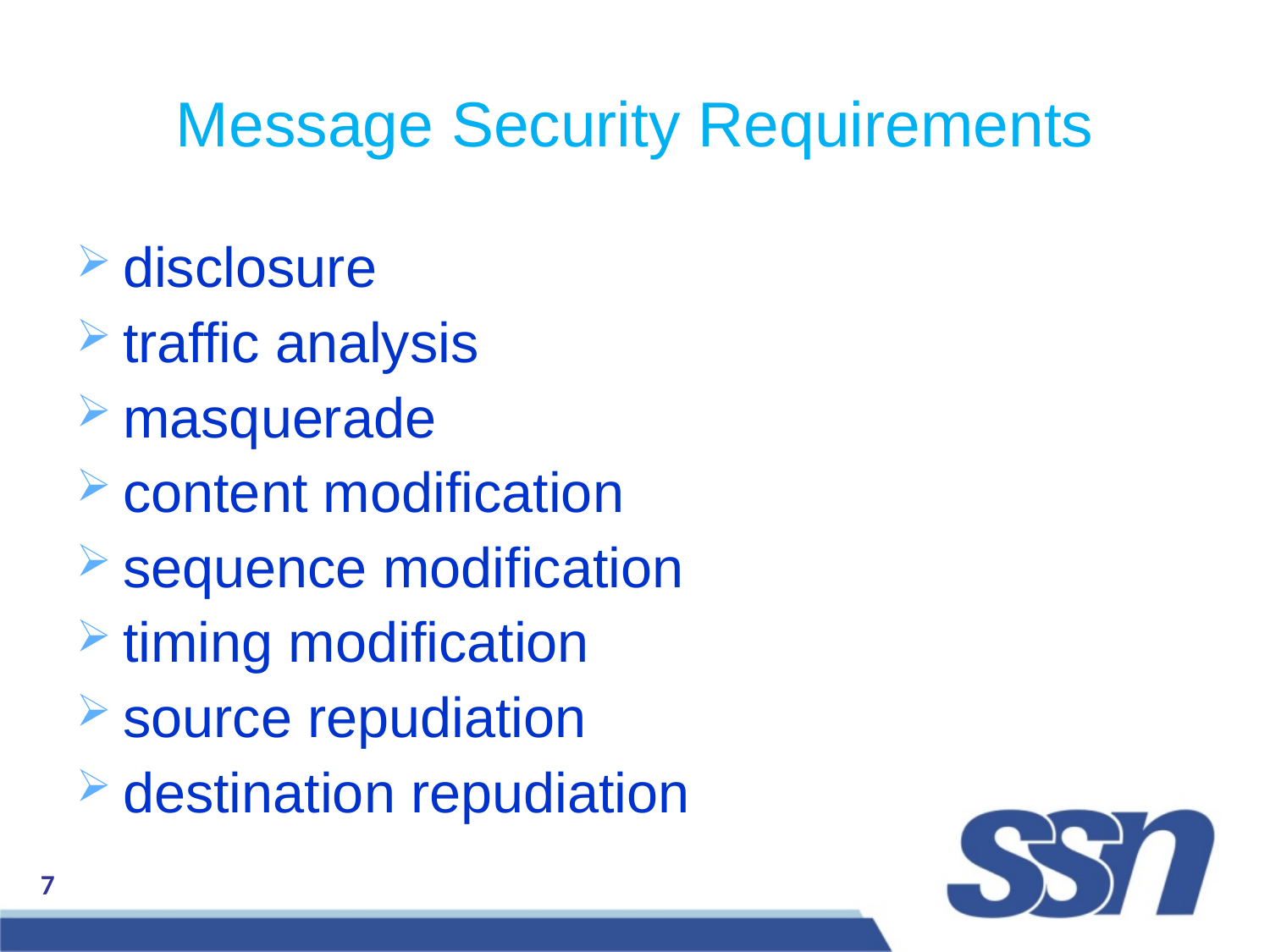

Message Security Requirements
disclosure
traffic analysis
masquerade
content modification
sequence modification
timing modification
source repudiation
destination repudiation